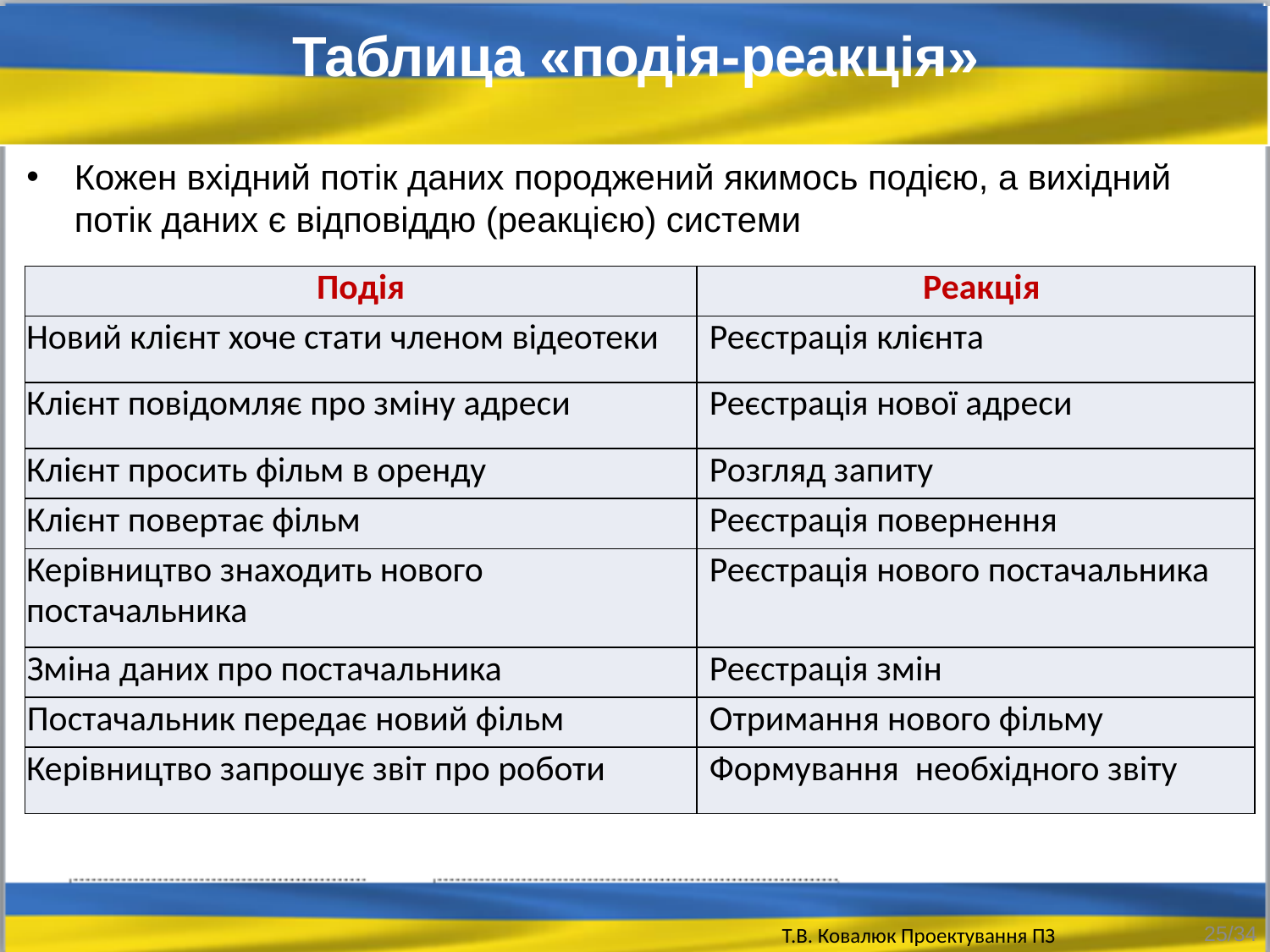

Таблица «подія-реакція»
Кожен вхідний потік даних породжений якимось подією, а вихідний потік даних є відповіддю (реакцією) системи
| Подія | Реакція |
| --- | --- |
| Новий клієнт хоче стати членом відеотеки | Реєстрація клієнта |
| Клієнт повідомляє про зміну адреси | Реєстрація нової адреси |
| Клієнт просить фільм в оренду | Розгляд запиту |
| Клієнт повертає фільм | Реєстрація повернення |
| Керівництво знаходить нового постачальника | Реєстрація нового постачальника |
| Зміна даних про постачальника | Реєстрація змін |
| Постачальник передає новий фільм | Отримання нового фільму |
| Керівництво запрошує звіт про роботи | Формування необхідного звіту |
25/34